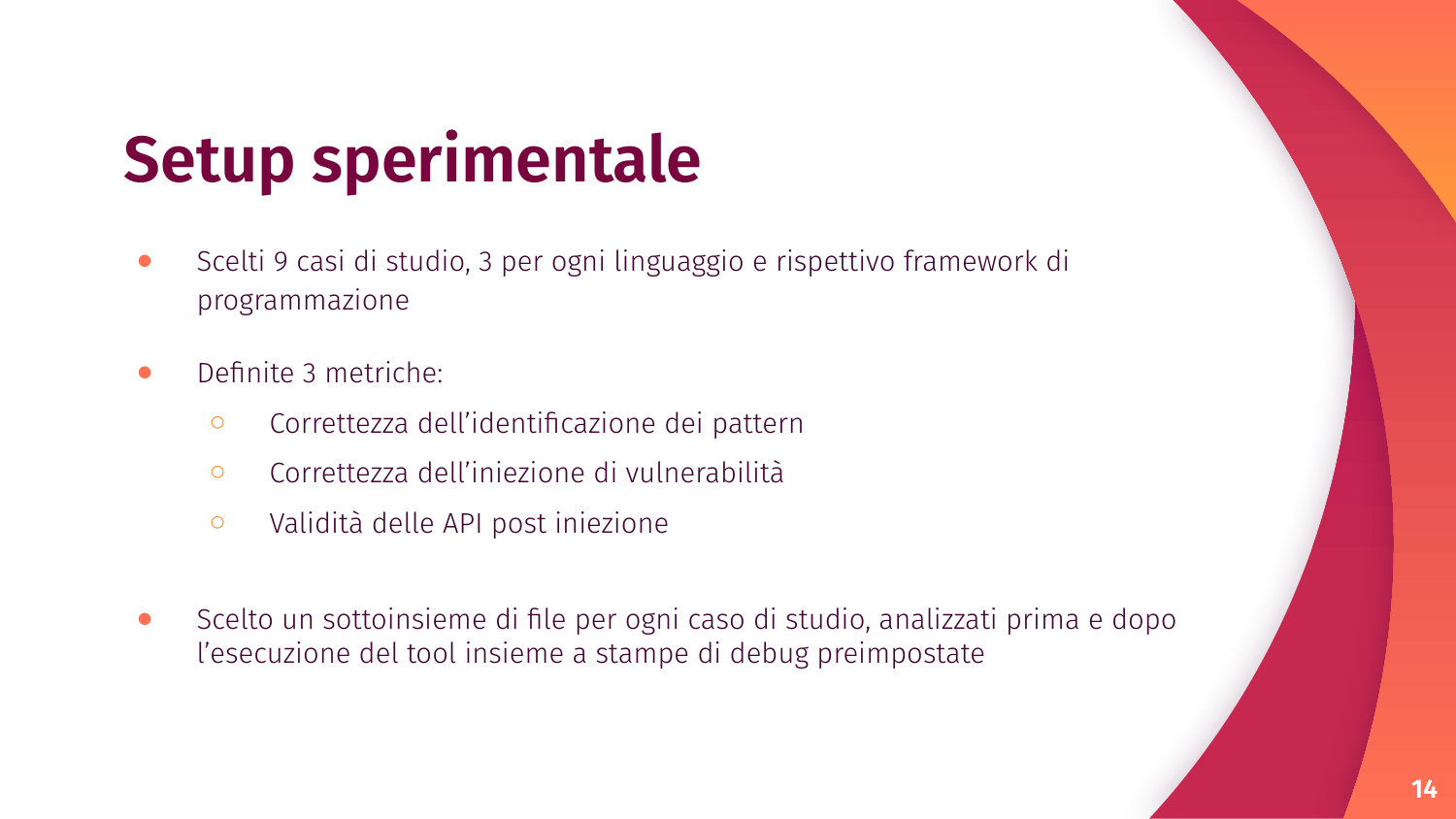

# Setup sperimentale
Scelti 9 casi di studio, 3 per ogni linguaggio e rispettivo framework di programmazione
Definite 3 metriche:
Correttezza dell’identificazione dei pattern
Correttezza dell’iniezione di vulnerabilità
Validità delle API post iniezione

Scelto un sottoinsieme di file per ogni caso di studio, analizzati prima e dopo l’esecuzione del tool insieme a stampe di debug preimpostate
14